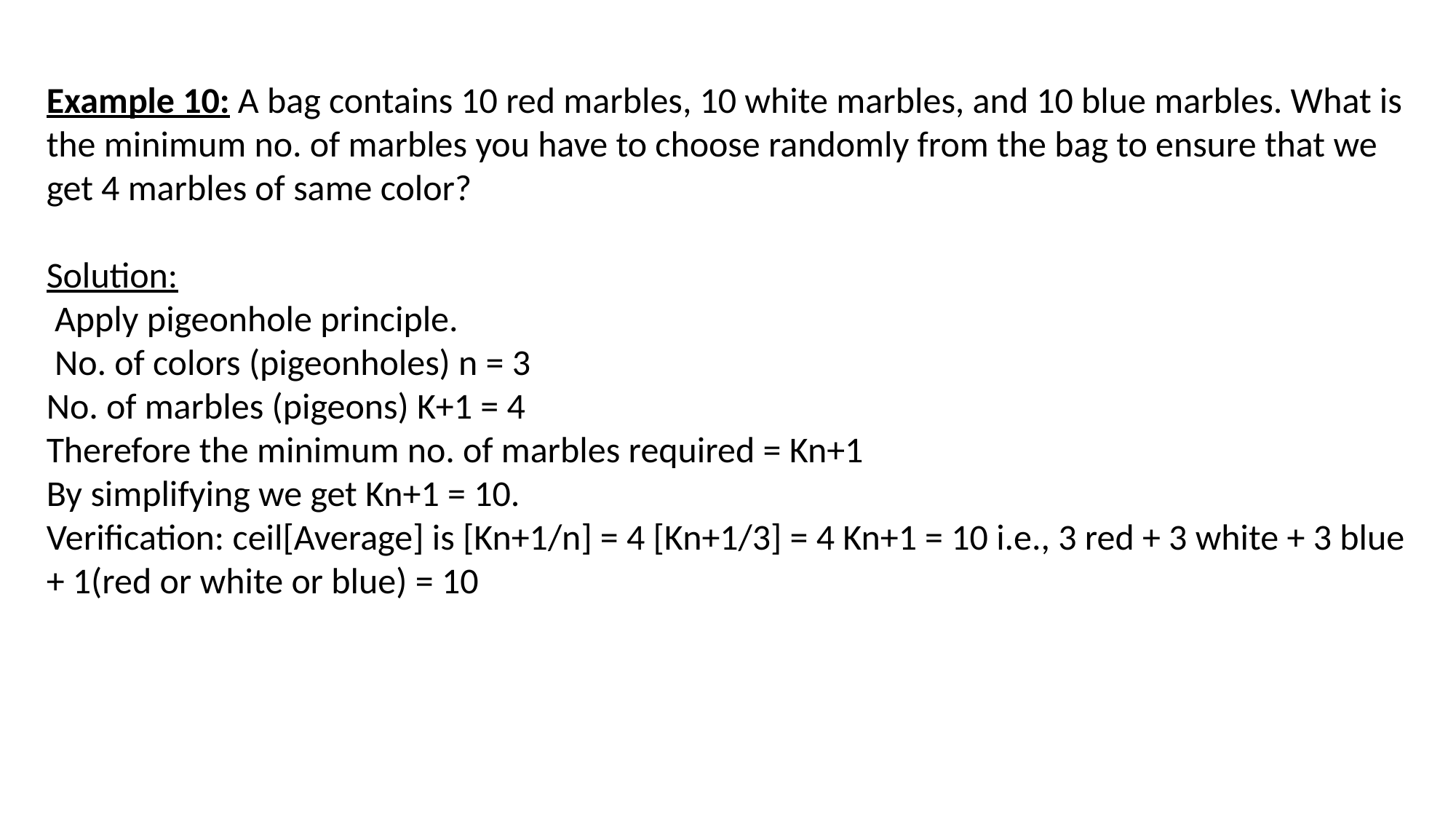

Example 10: A bag contains 10 red marbles, 10 white marbles, and 10 blue marbles. What is the minimum no. of marbles you have to choose randomly from the bag to ensure that we get 4 marbles of same color?

Solution:
 Apply pigeonhole principle.
 No. of colors (pigeonholes) n = 3
No. of marbles (pigeons) K+1 = 4
Therefore the minimum no. of marbles required = Kn+1
By simplifying we get Kn+1 = 10.
Verification: ceil[Average] is [Kn+1/n] = 4 [Kn+1/3] = 4 Kn+1 = 10 i.e., 3 red + 3 white + 3 blue + 1(red or white or blue) = 10